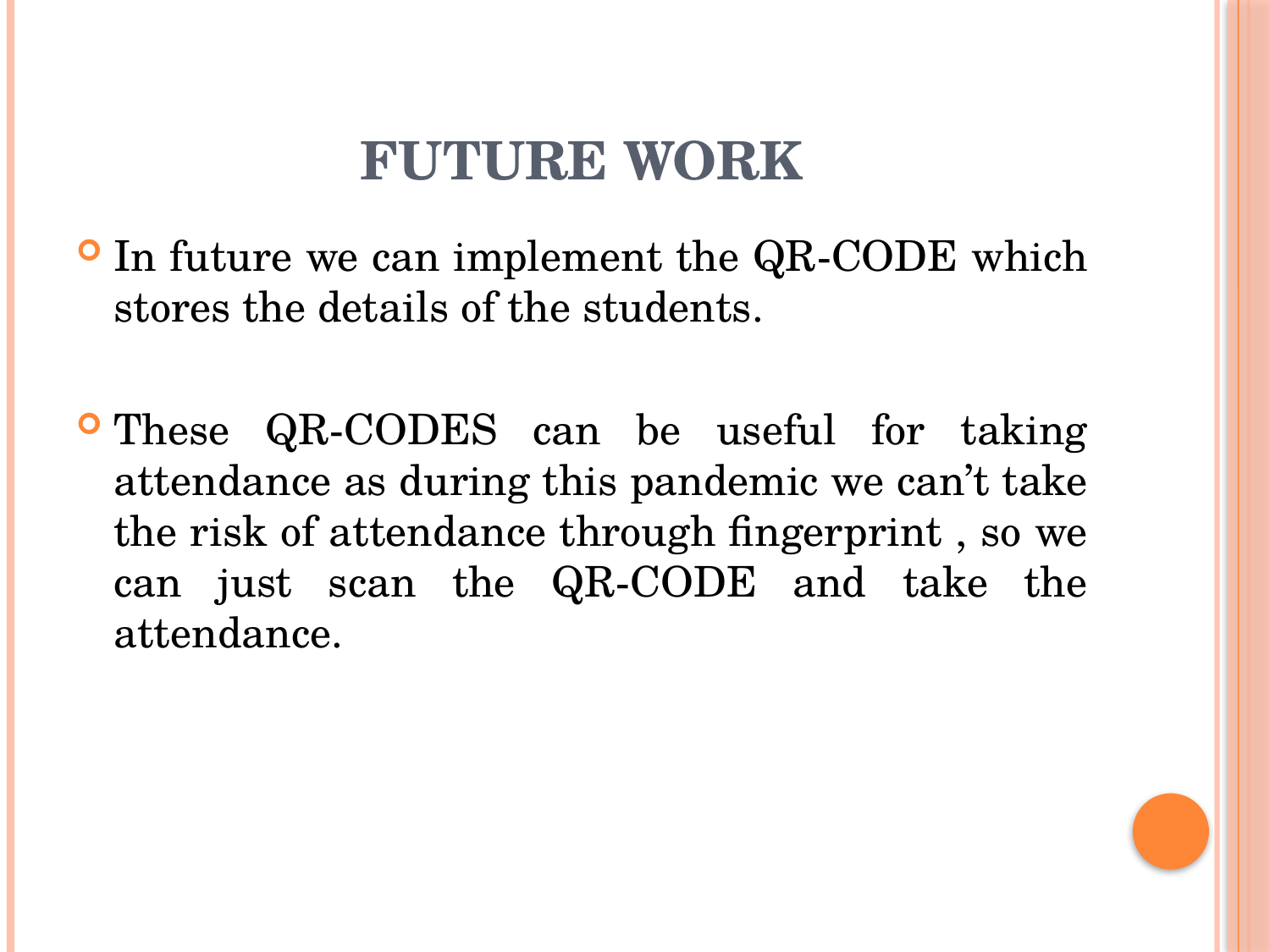

# Future work
In future we can implement the QR-CODE which stores the details of the students.

These QR-CODES can be useful for taking attendance as during this pandemic we can’t take the risk of attendance through fingerprint , so we can just scan the QR-CODE and take the attendance.